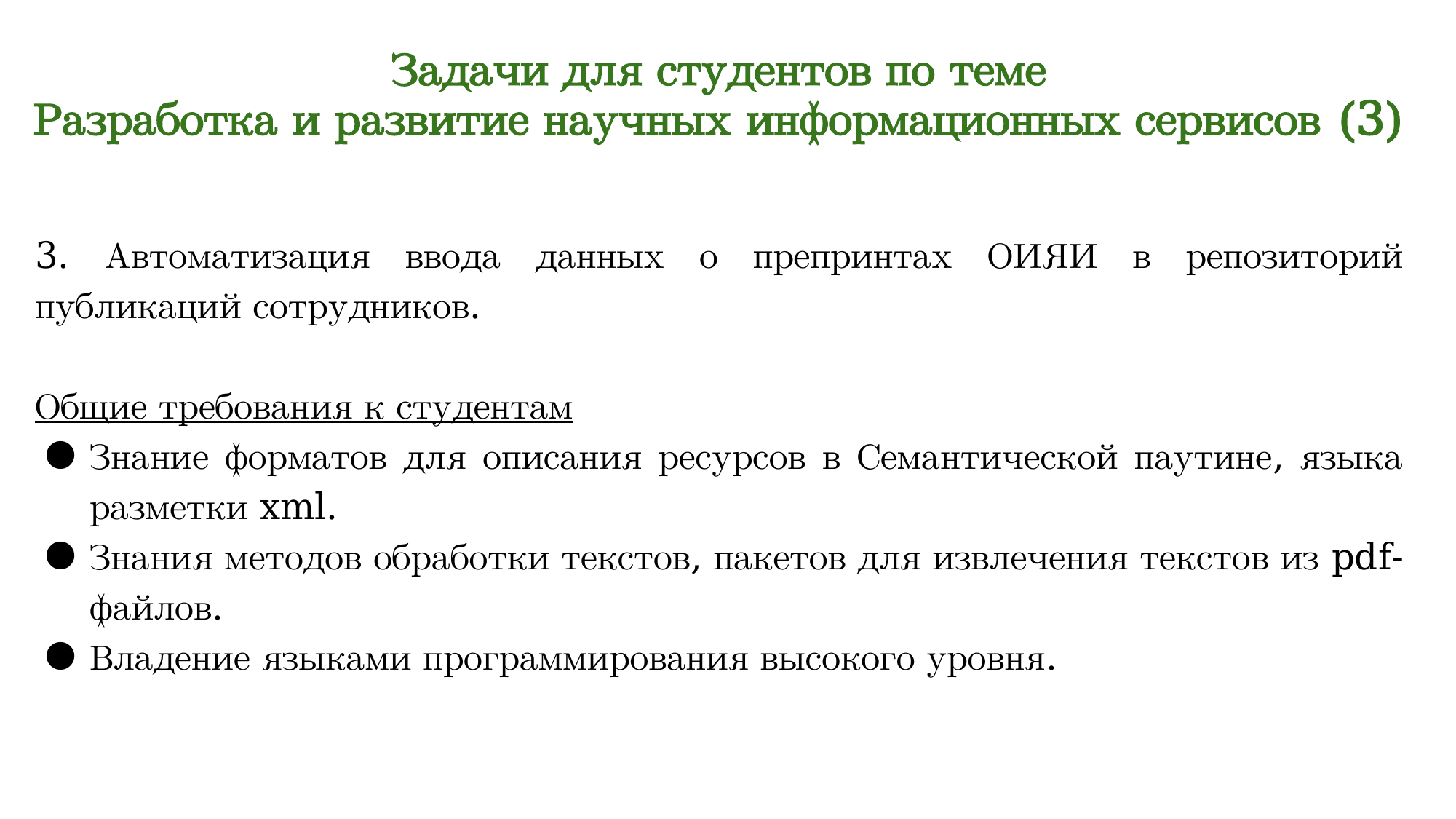

# Задачи для студентов по теме
Разработка и развитие научных информационных сервисов (3)
3. Автоматизация ввода данных о препринтах ОИЯИ в репозиторий публикаций сотрудников.

Общие требования к студентам
Знание форматов для описания ресурсов в Семантической паутине, языка разметки xml.
Знания методов обработки текстов, пакетов для извлечения текстов из pdf-файлов.
Владение языками программирования высокого уровня.